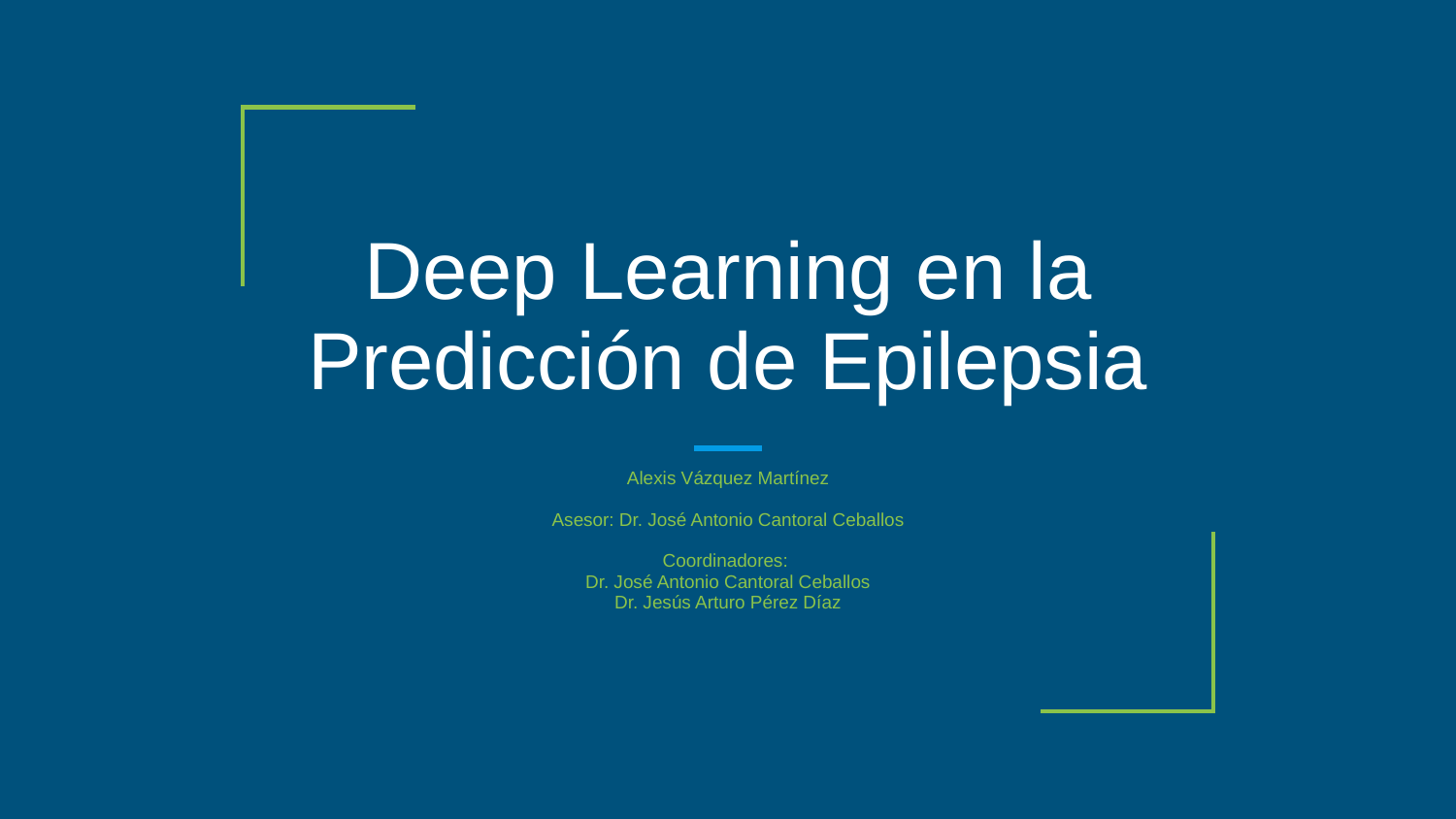

# Deep Learning en la Predicción de Epilepsia
Alexis Vázquez Martínez

Asesor: Dr. José Antonio Cantoral Ceballos

Coordinadores:
Dr. José Antonio Cantoral Ceballos
Dr. Jesús Arturo Pérez Díaz